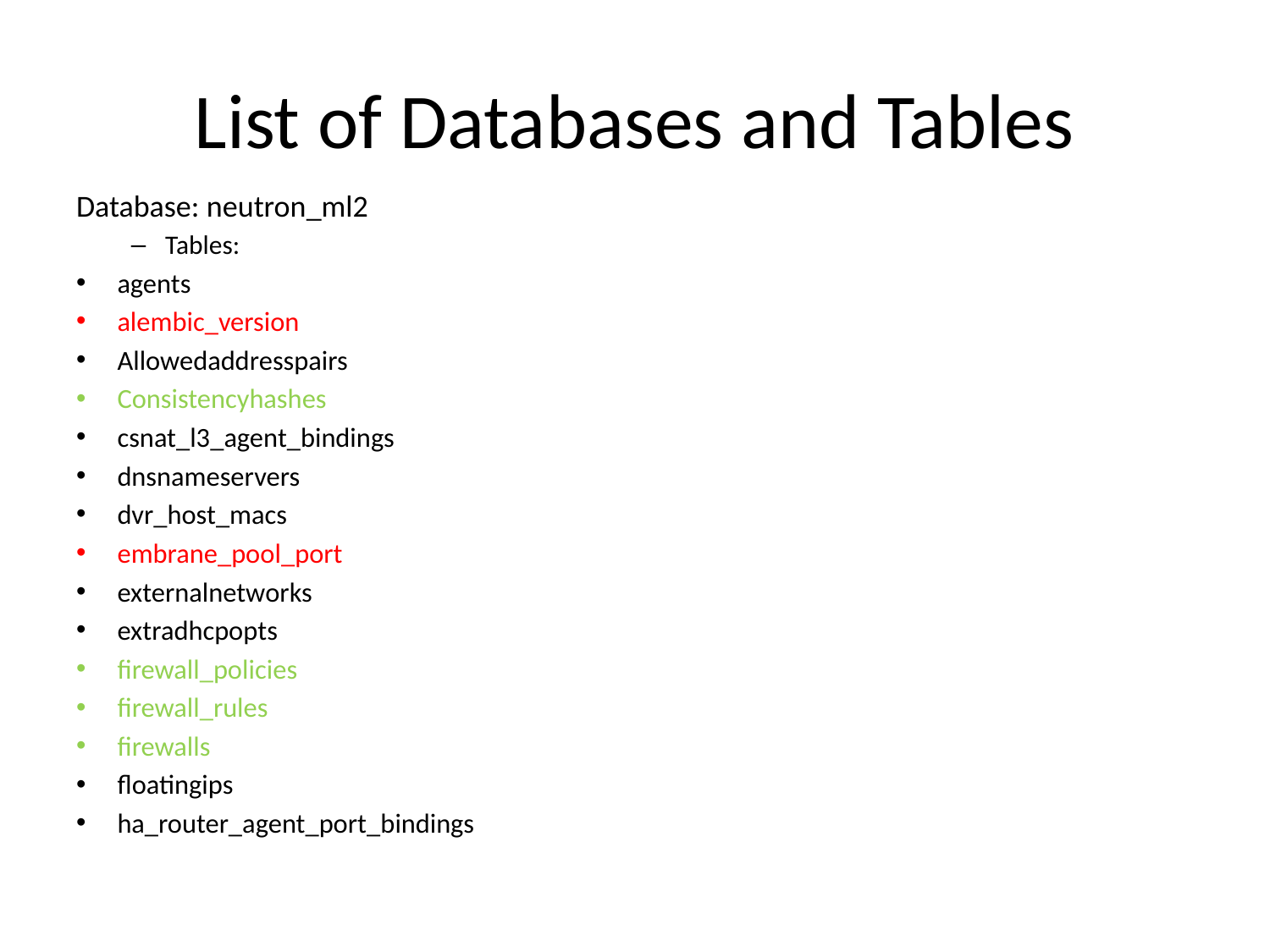

# List of Databases and Tables
Database: neutron_ml2
Tables:
agents
alembic_version
Allowedaddresspairs
Consistencyhashes
csnat_l3_agent_bindings
dnsnameservers
dvr_host_macs
embrane_pool_port
externalnetworks
extradhcpopts
firewall_policies
firewall_rules
firewalls
floatingips
ha_router_agent_port_bindings